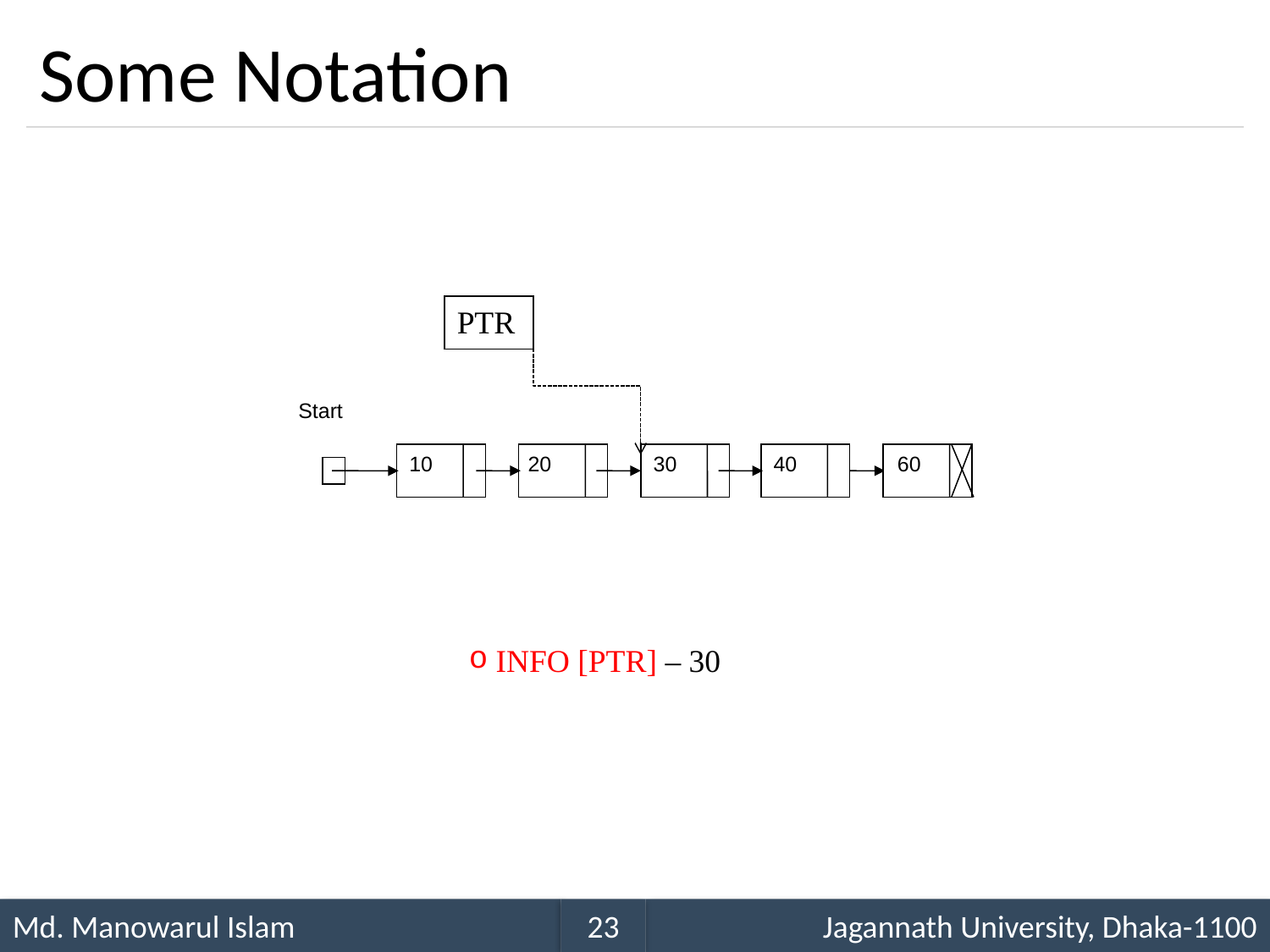

# Some Notation
PTR
Start

10
 20

30

40

60

 INFO [PTR] – 30